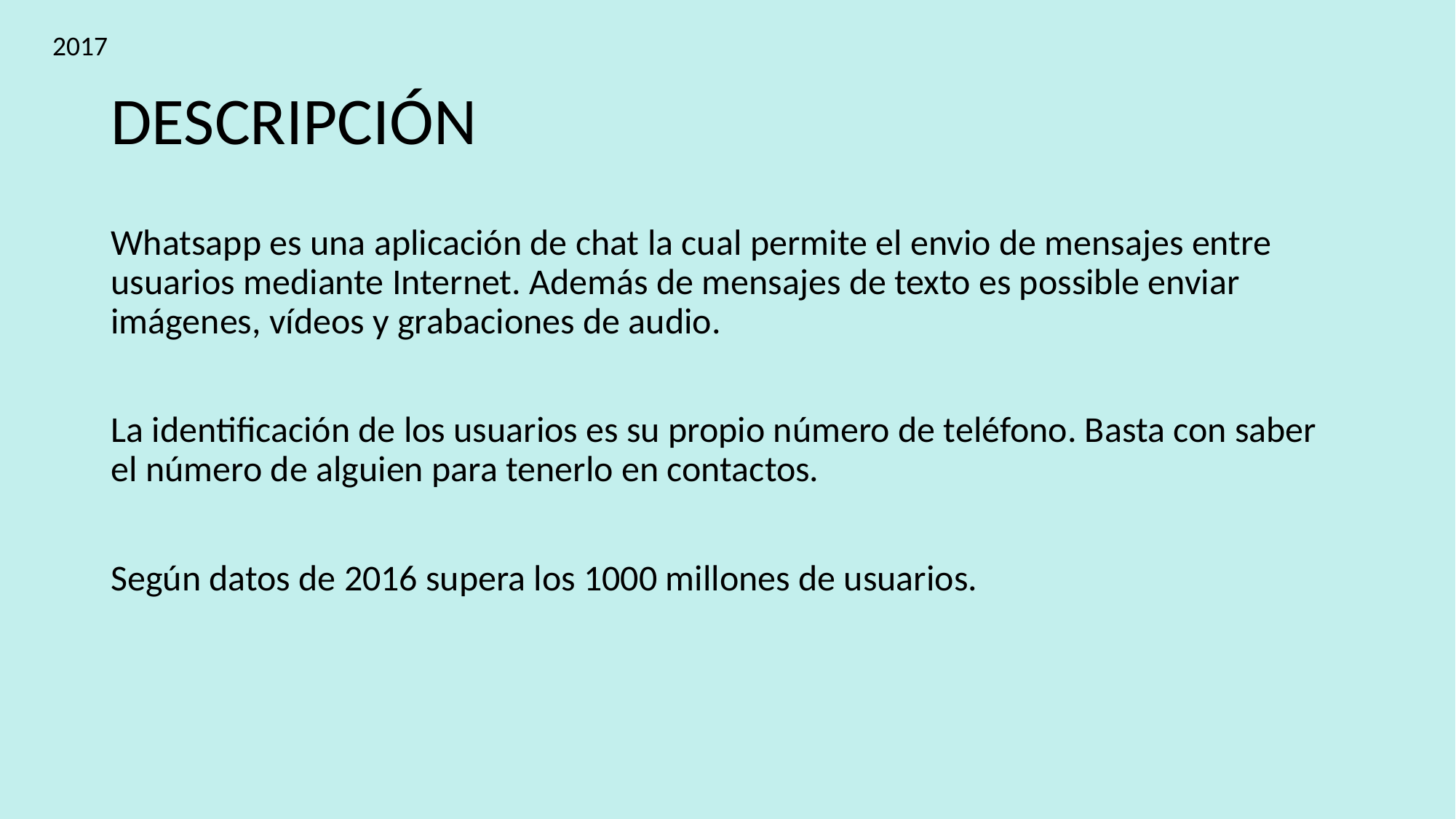

2017
# DESCRIPCIÓN
Whatsapp es una aplicación de chat la cual permite el envio de mensajes entre usuarios mediante Internet. Además de mensajes de texto es possible enviar imágenes, vídeos y grabaciones de audio.

La identificación de los usuarios es su propio número de teléfono. Basta con saber el número de alguien para tenerlo en contactos.

Según datos de 2016 supera los 1000 millones de usuarios.